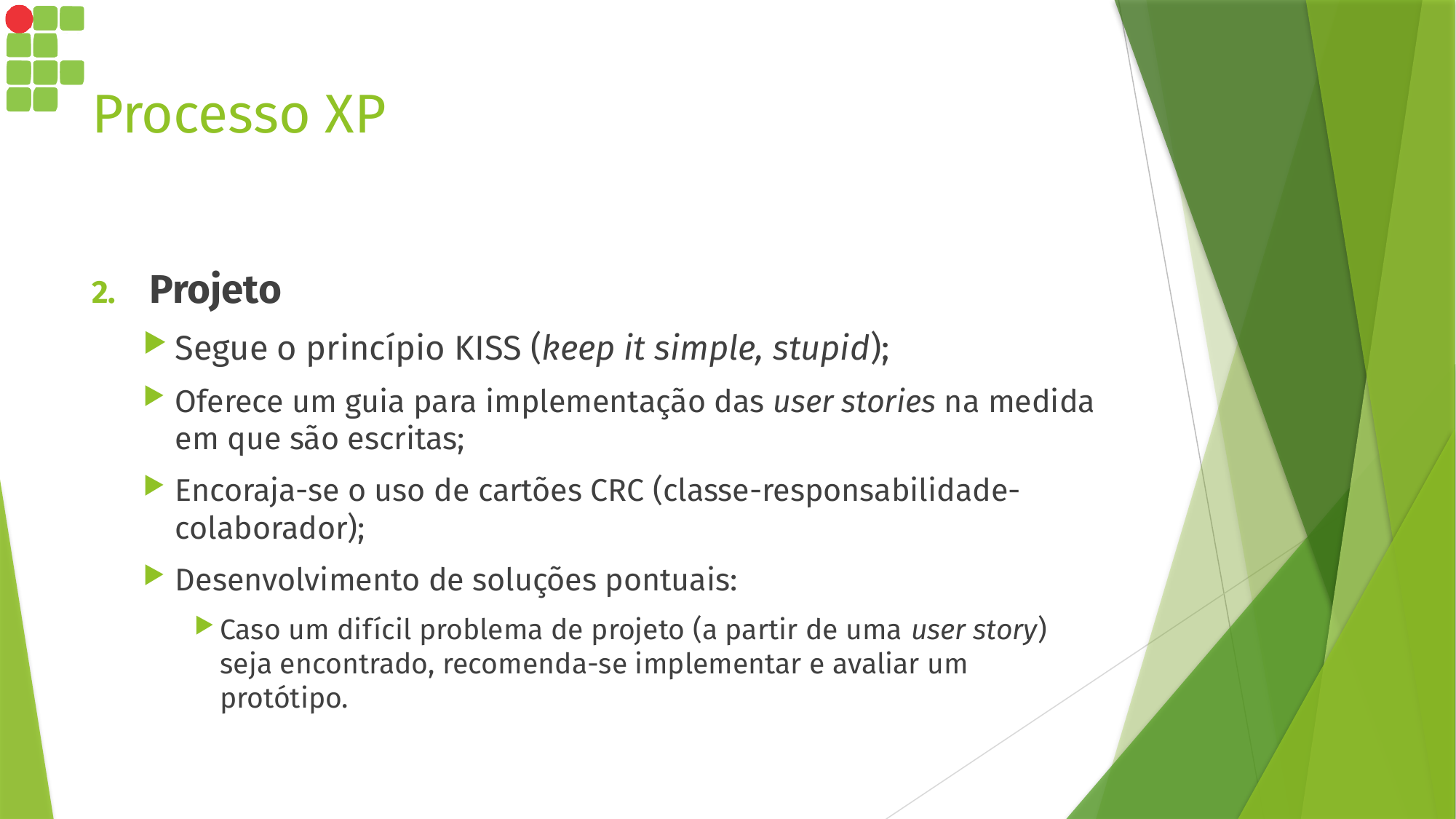

# Processo XP
Projeto
Segue o princípio KISS (keep it simple, stupid);
Oferece um guia para implementação das user stories na medida em que são escritas;
Encoraja-se o uso de cartões CRC (classe-responsabilidade-colaborador);
Desenvolvimento de soluções pontuais:
Caso um difícil problema de projeto (a partir de uma user story) seja encontrado, recomenda-se implementar e avaliar um protótipo.